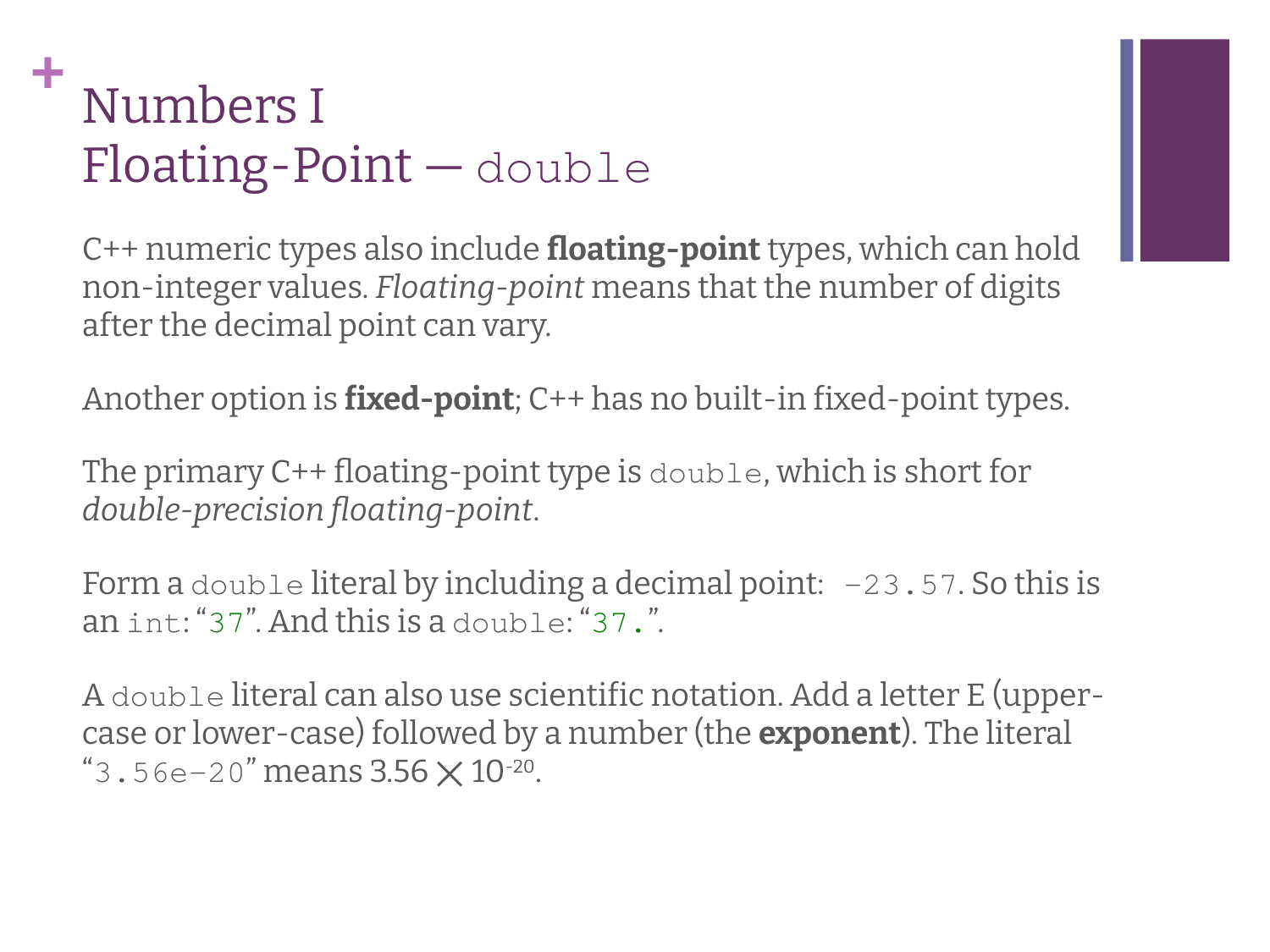

# Numbers I Floating-Point — double
C++ numeric types also include floating-point types, which can hold non-integer values. Floating-point means that the number of digits after the decimal point can vary.
Another option is fixed-point; C++ has no built-in fixed-point types.
The primary C++ floating-point type is double, which is short for double-precision floating-point.
Form a double literal by including a decimal point: -23.57. So this is an int: “37”. And this is a double: “37.”.
A double literal can also use scientific notation. Add a letter E (upper-case or lower-case) followed by a number (the exponent). The literal “3.56e-20” means 3.56 ⨉ 10-20.